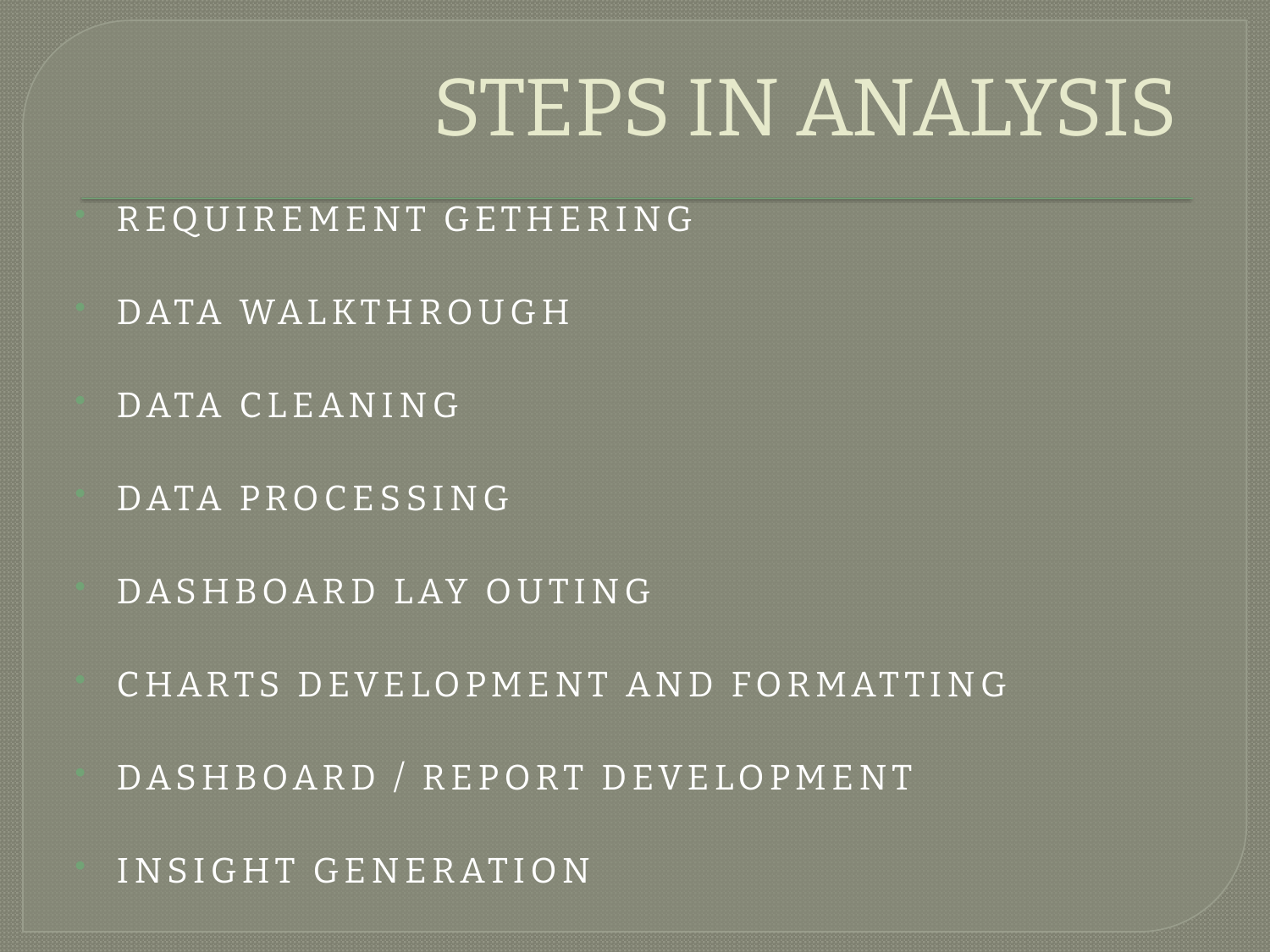

# STEPS IN ANALYSIS
REQUIREMENT GETHERING
DATA WALKTHROUGH
DATA CLEANING
DATA PROCESSING
DASHBOARD LAY OUTING
CHARTS DEVELOPMENT AND FORMATTING
DASHBOARD / REPORT DEVELOPMENT
INSIGHT GENERATION